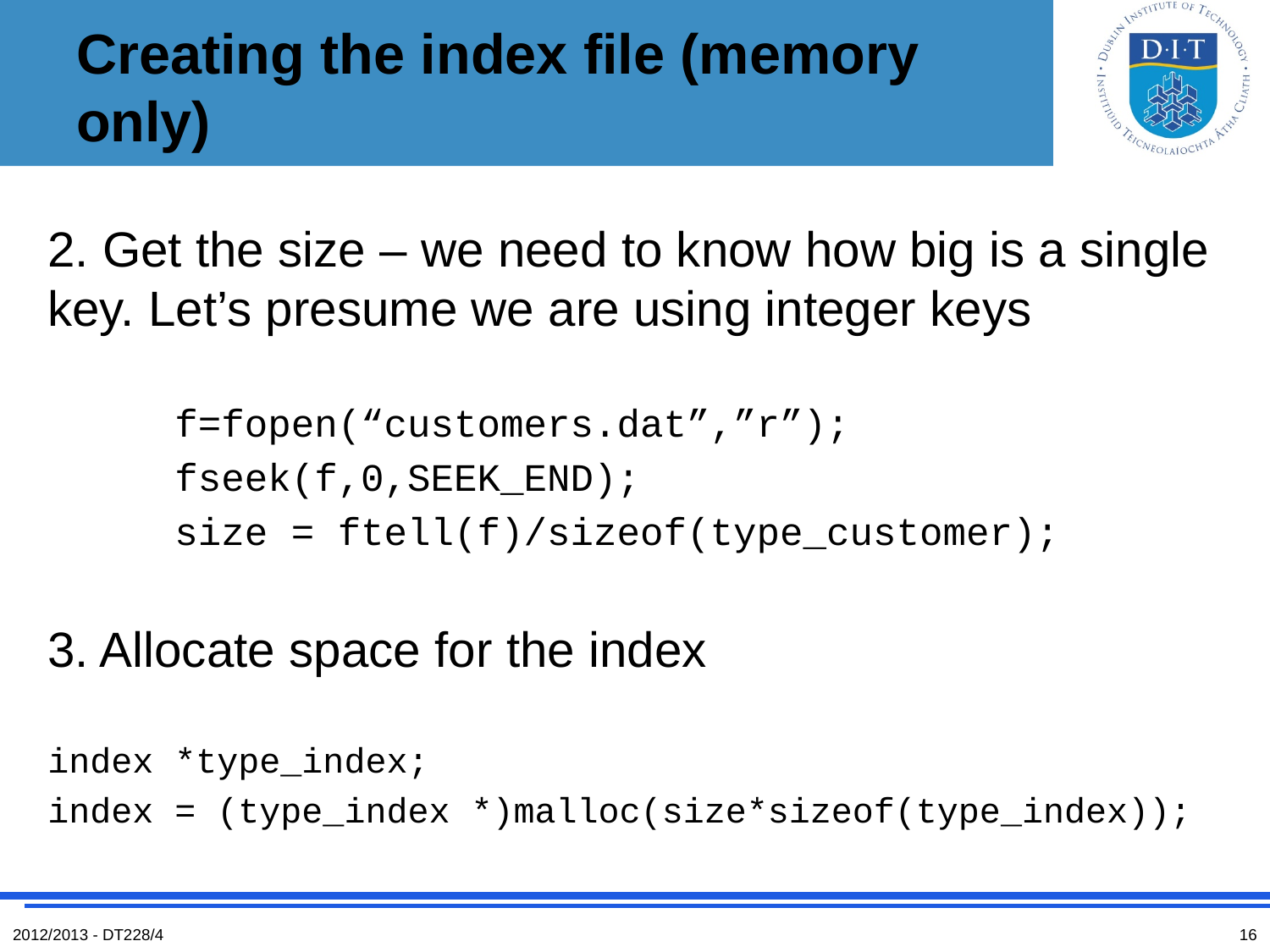

# Creating the index file (memory only)
2. Get the size – we need to know how big is a single key. Let’s presume we are using integer keys

	f=fopen(“customers.dat”,”r”);
	fseek(f,0,SEEK_END);
	size = ftell(f)/sizeof(type_customer);

3. Allocate space for the index

index *type_index;
index = (type_index *)malloc(size*sizeof(type_index));
2012/2013 - DT228/4
16